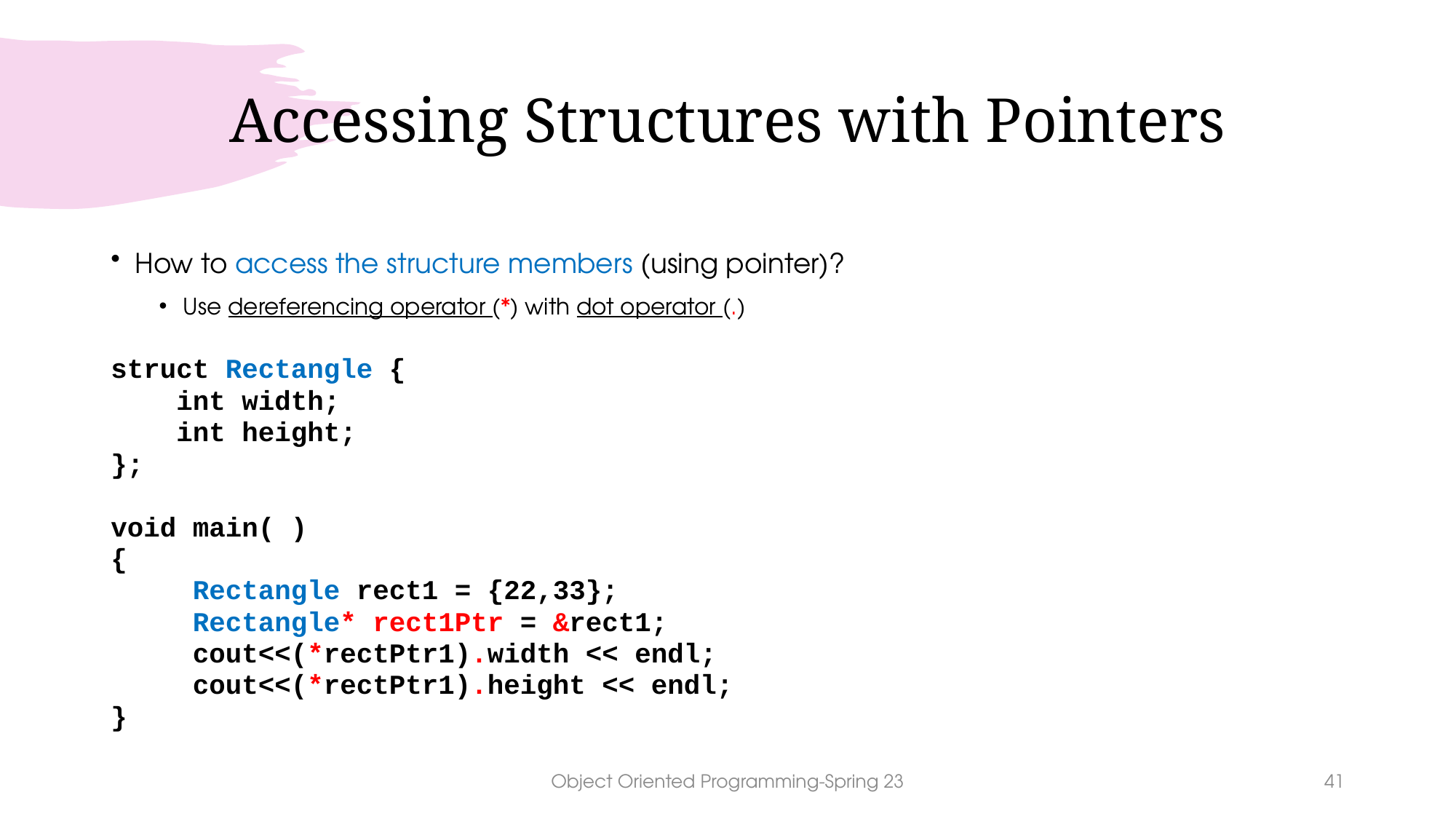

# Accessing Structures with Pointers
How to access the structure members (using pointer)?
Use dereferencing operator (*) with dot operator (.)

struct Rectangle {
    int width;
    int height;
};

void main( )
{
	Rectangle rect1 = {22,33};
	Rectangle* rect1Ptr = &rect1;
	cout<<(*rectPtr1).width << endl;
	cout<<(*rectPtr1).height << endl;
}

Object Oriented Programming-Spring 23
41